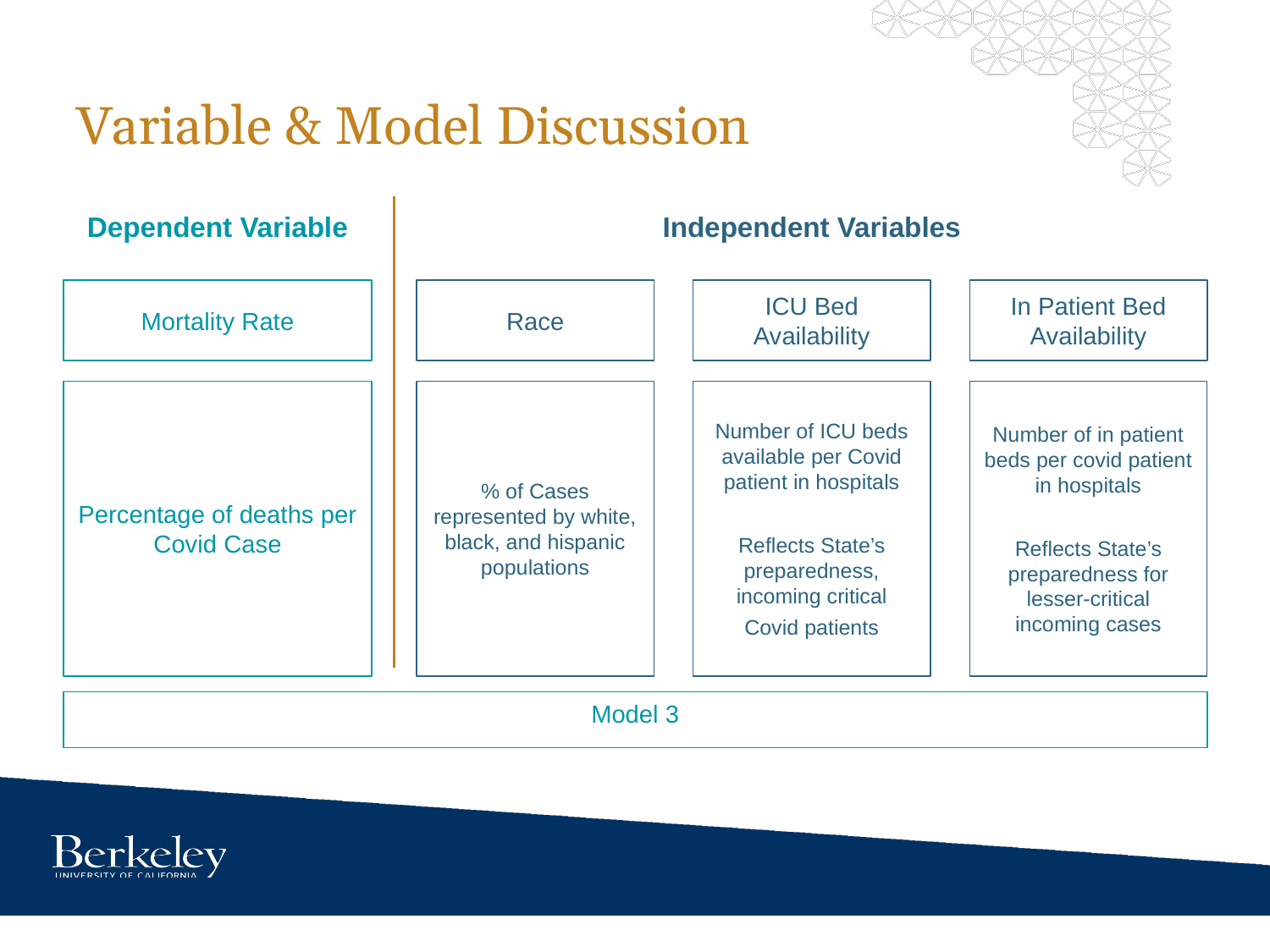

# Variable & Model Discussion
Dependent Variable
Independent Variables
Mortality Rate
Race
ICU Bed Availability
In Patient Bed Availability
Percentage of deaths per Covid Case
% of Cases represented by white, black, and hispanic populations
Number of ICU beds available per Covid patient in hospitals

Reflects State’s preparedness, incoming critical
Covid patients
Number of in patient beds per covid patient in hospitals

Reflects State’s preparedness for lesser-critical incoming cases
Model 3